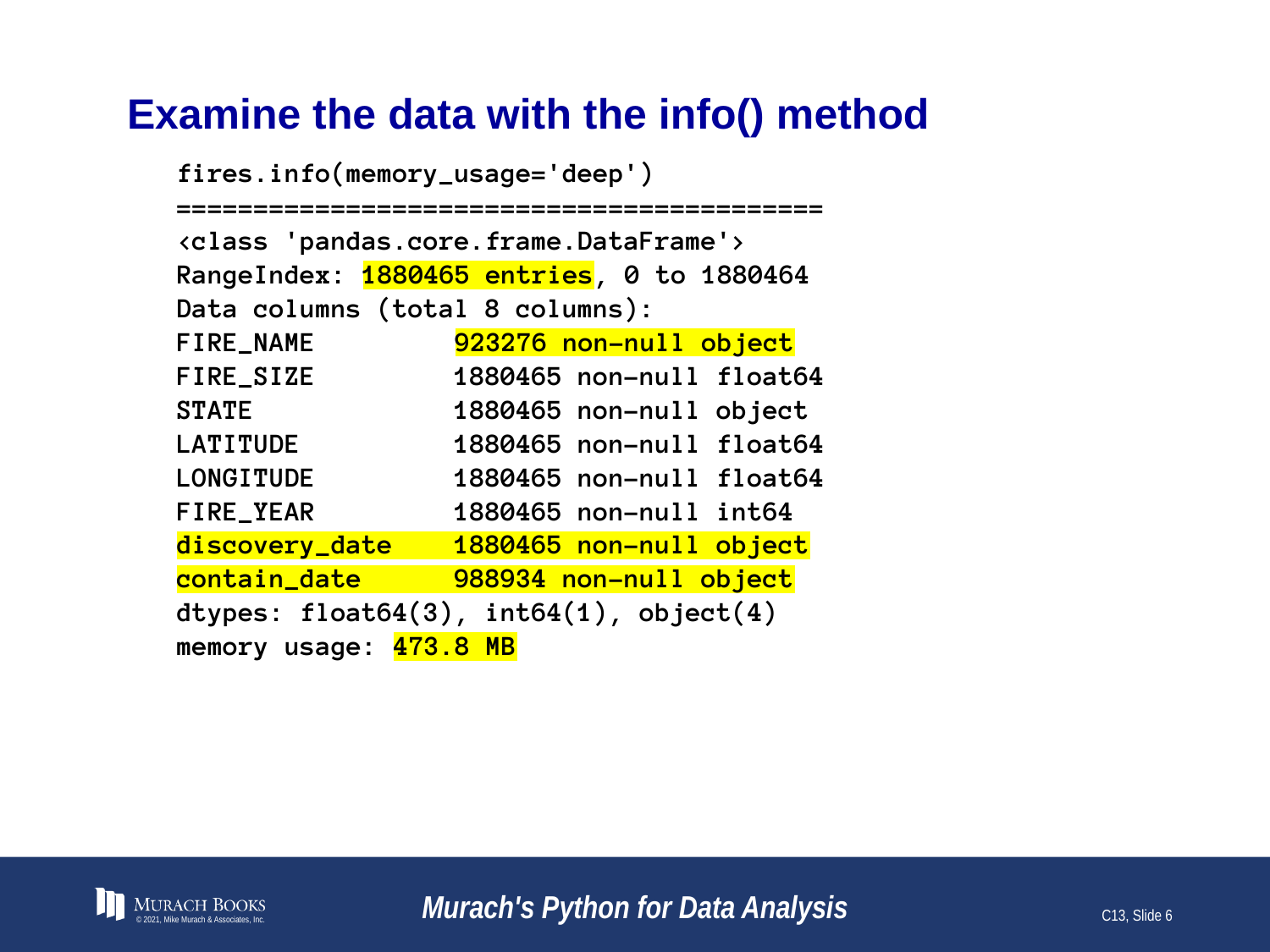

# Examine the data with the info() method
fires.info(memory_usage='deep')
==========================================
<class 'pandas.core.frame.DataFrame'>
RangeIndex: 1880465 entries, 0 to 1880464
Data columns (total 8 columns):
FIRE_NAME         923276 non-null object
FIRE_SIZE         1880465 non-null float64
STATE             1880465 non-null object
LATITUDE          1880465 non-null float64
LONGITUDE         1880465 non-null float64
FIRE_YEAR         1880465 non-null int64
discovery_date    1880465 non-null object
contain_date      988934 non-null object
dtypes: float64(3), int64(1), object(4)
memory usage: 473.8 MB

© 2021, Mike Murach & Associates, Inc.
Murach's Python for Data Analysis

C13, Slide 6